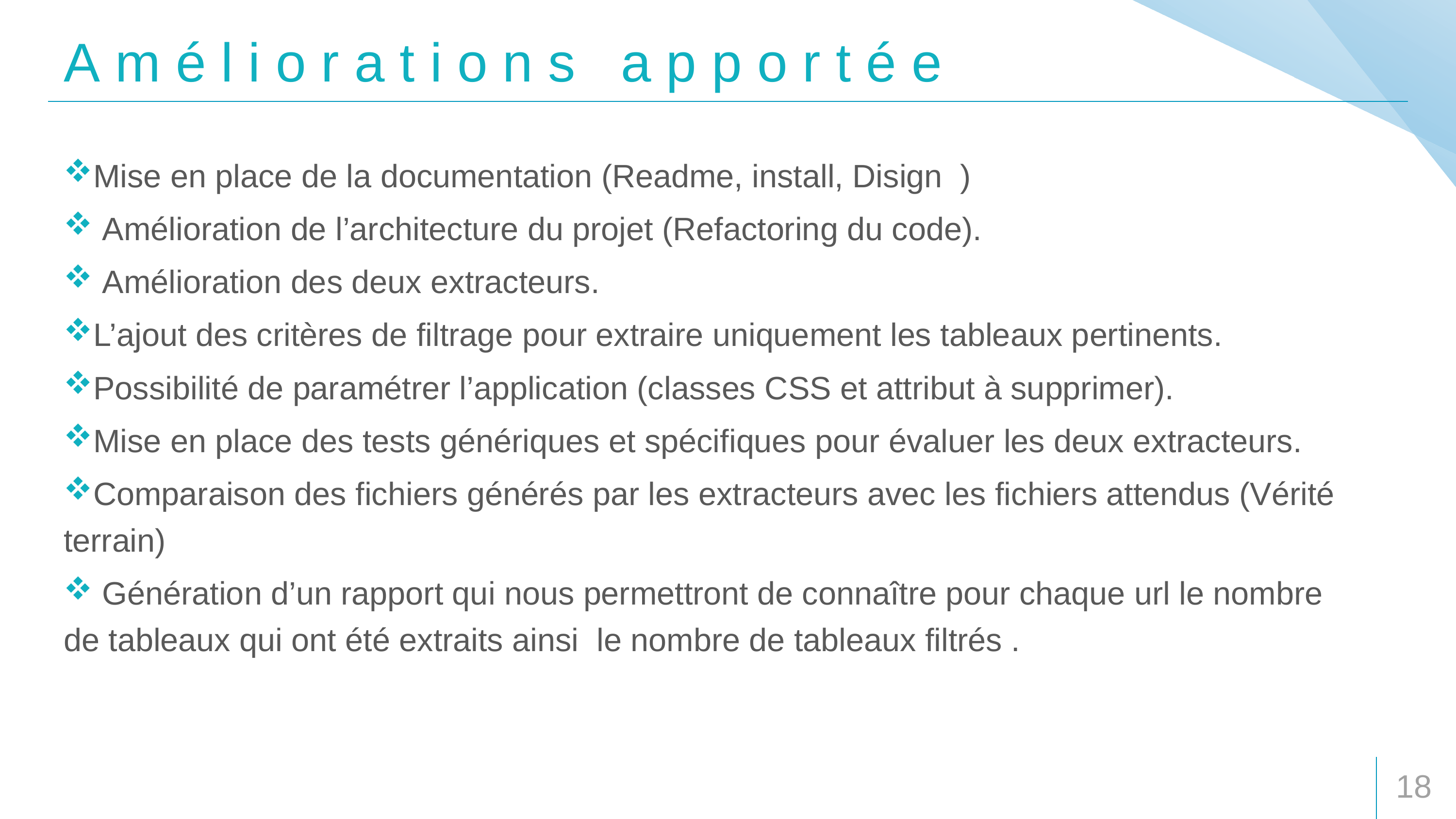

# Améliorations apportée
Mise en place de la documentation (Readme, install, Disign  )
 Amélioration de l’architecture du projet (Refactoring du code).
 Amélioration des deux extracteurs.
L’ajout des critères de filtrage pour extraire uniquement les tableaux pertinents.
Possibilité de paramétrer l’application (classes CSS et attribut à supprimer).
Mise en place des tests génériques et spécifiques pour évaluer les deux extracteurs.
Comparaison des fichiers générés par les extracteurs avec les fichiers attendus (Vérité terrain)
 Génération d’un rapport qui nous permettront de connaître pour chaque url le nombre de tableaux qui ont été extraits ainsi  le nombre de tableaux filtrés .
18